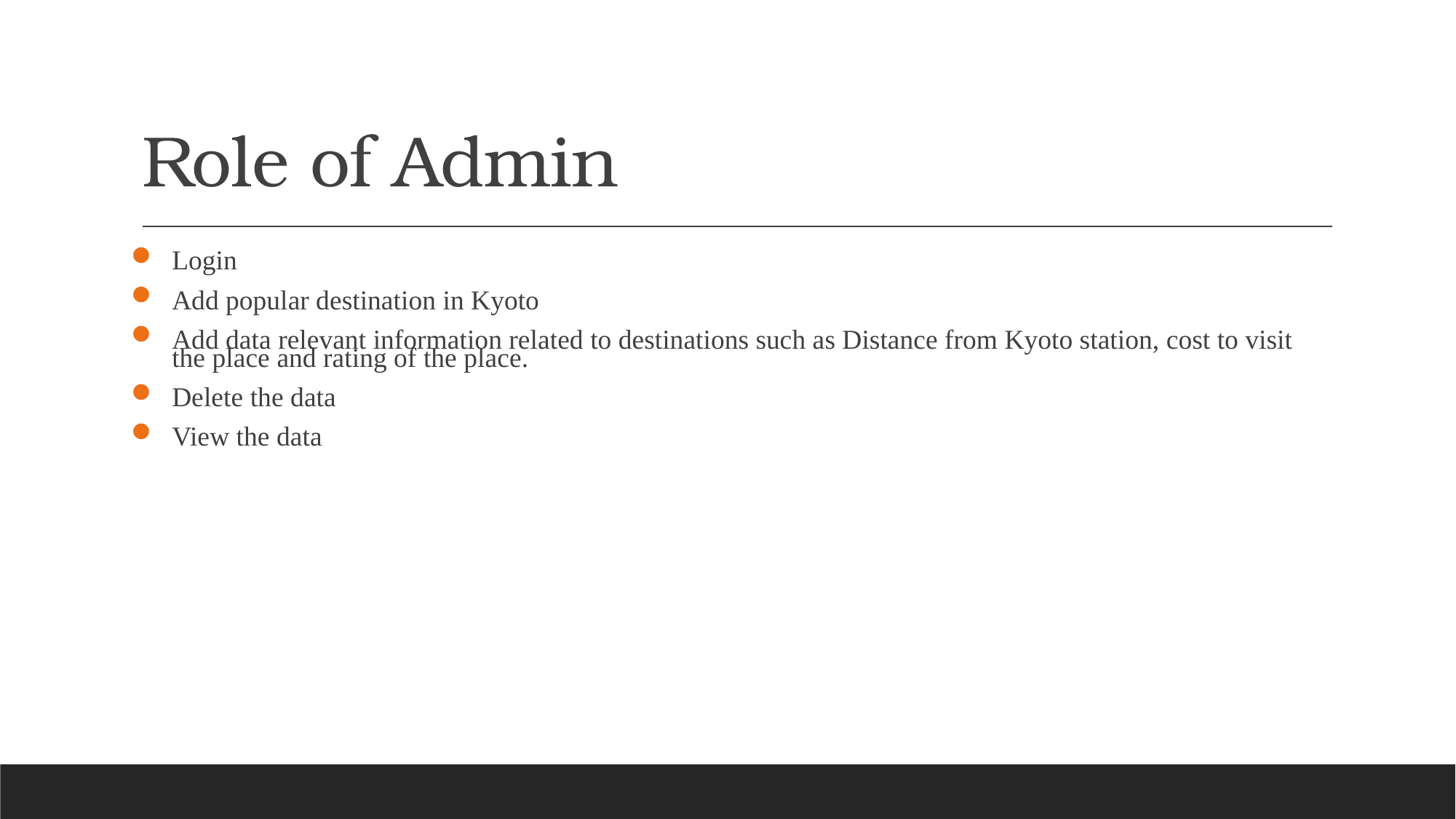

# Role of Admin
Login
Add popular destination in Kyoto
Add data relevant information related to destinations such as Distance from Kyoto station, cost to visit the place and rating of the place.
Delete the data
View the data